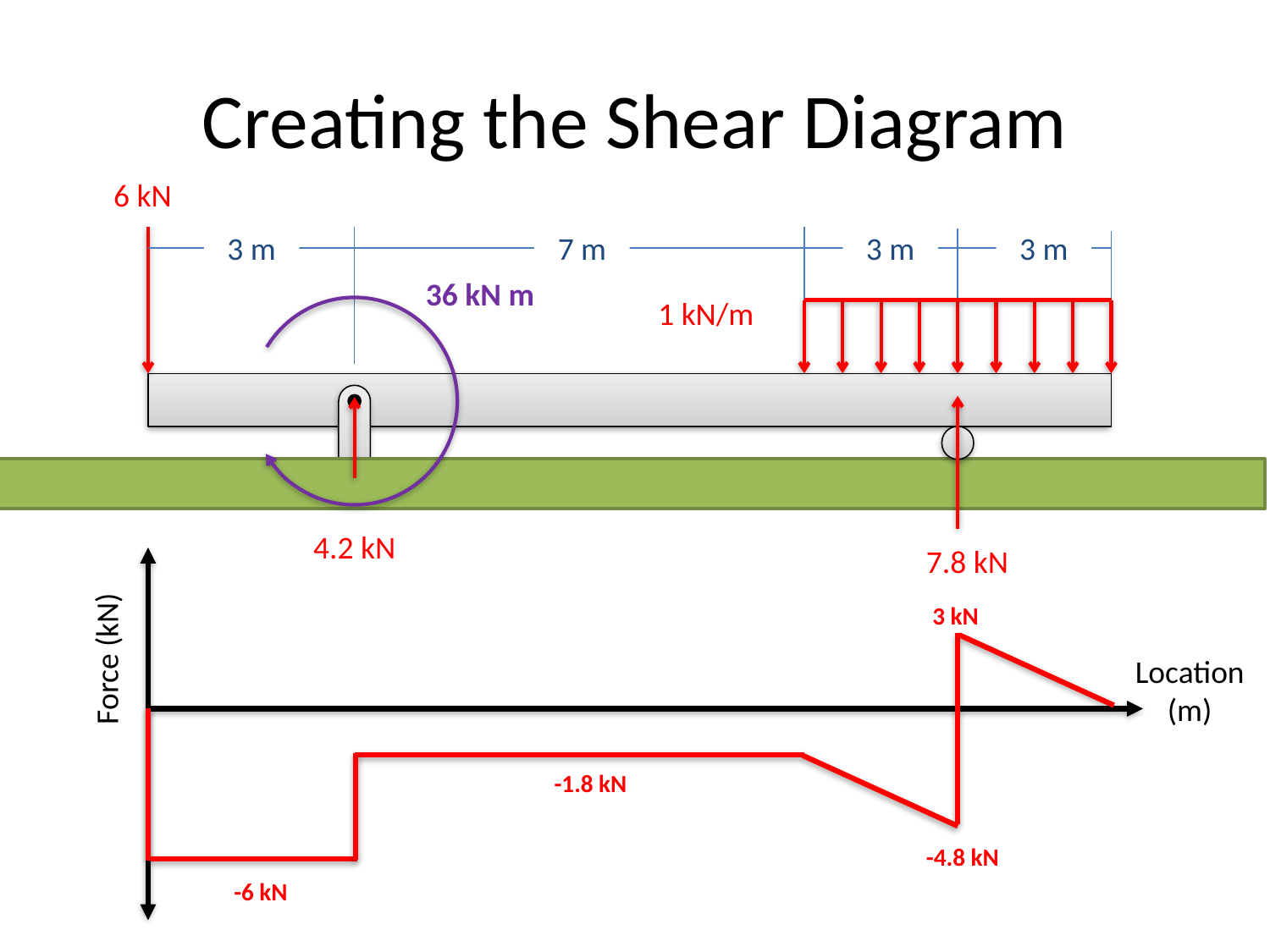

# Creating the Shear Diagram
6 kN
3 m
7 m
3 m
3 m
36 kN m
1 kN/m

4.2 kN
7.8 kN
3 kN
Force (kN)
Location (m)
-1.8 kN
-4.8 kN
-6 kN